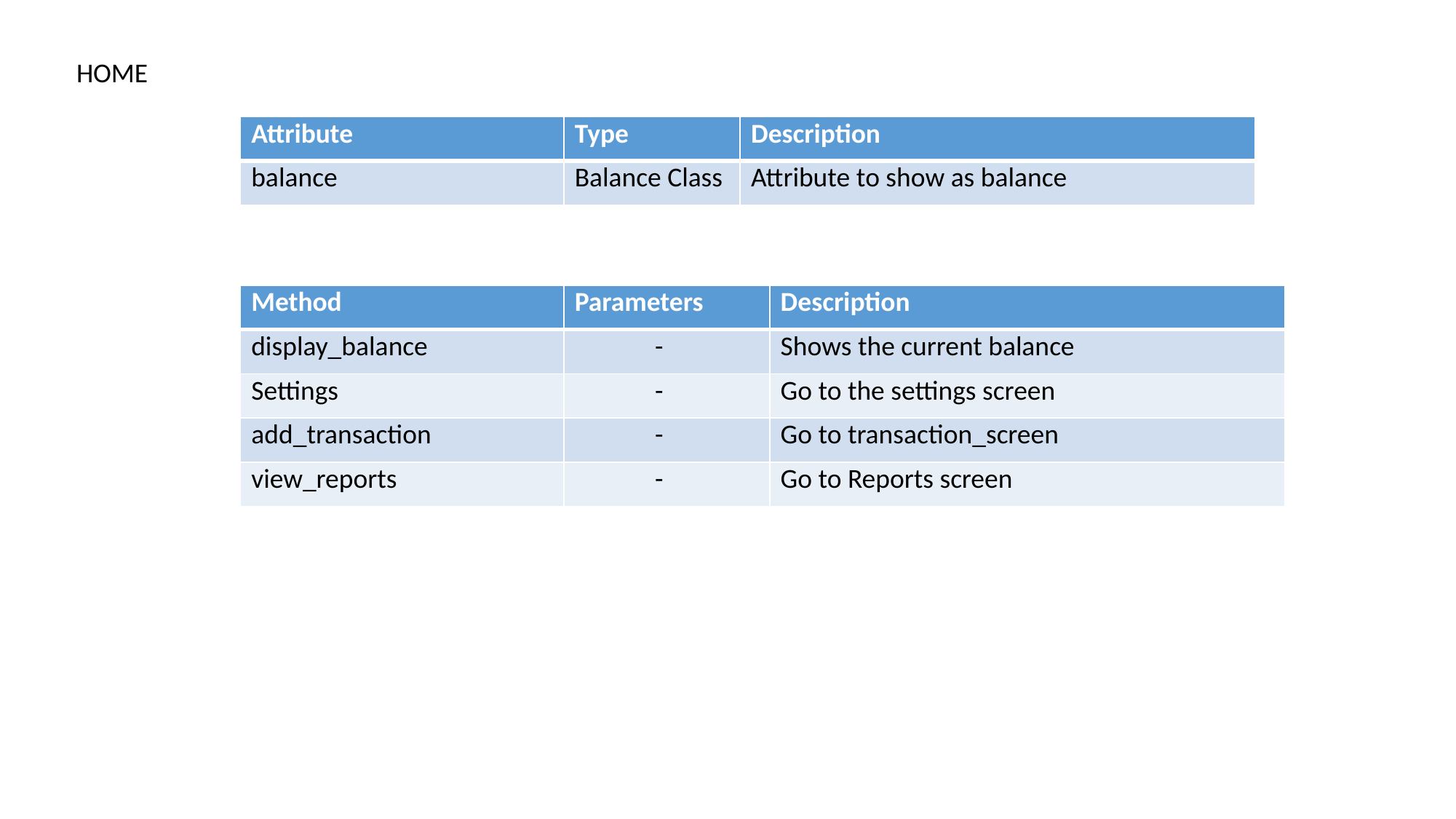

HOME
| Attribute | Type | Description |
| --- | --- | --- |
| balance | Balance Class | Attribute to show as balance |
| Method | Parameters | Description |
| --- | --- | --- |
| display\_balance | - | Shows the current balance |
| Settings | - | Go to the settings screen |
| add\_transaction | - | Go to transaction\_screen |
| view\_reports | - | Go to Reports screen |